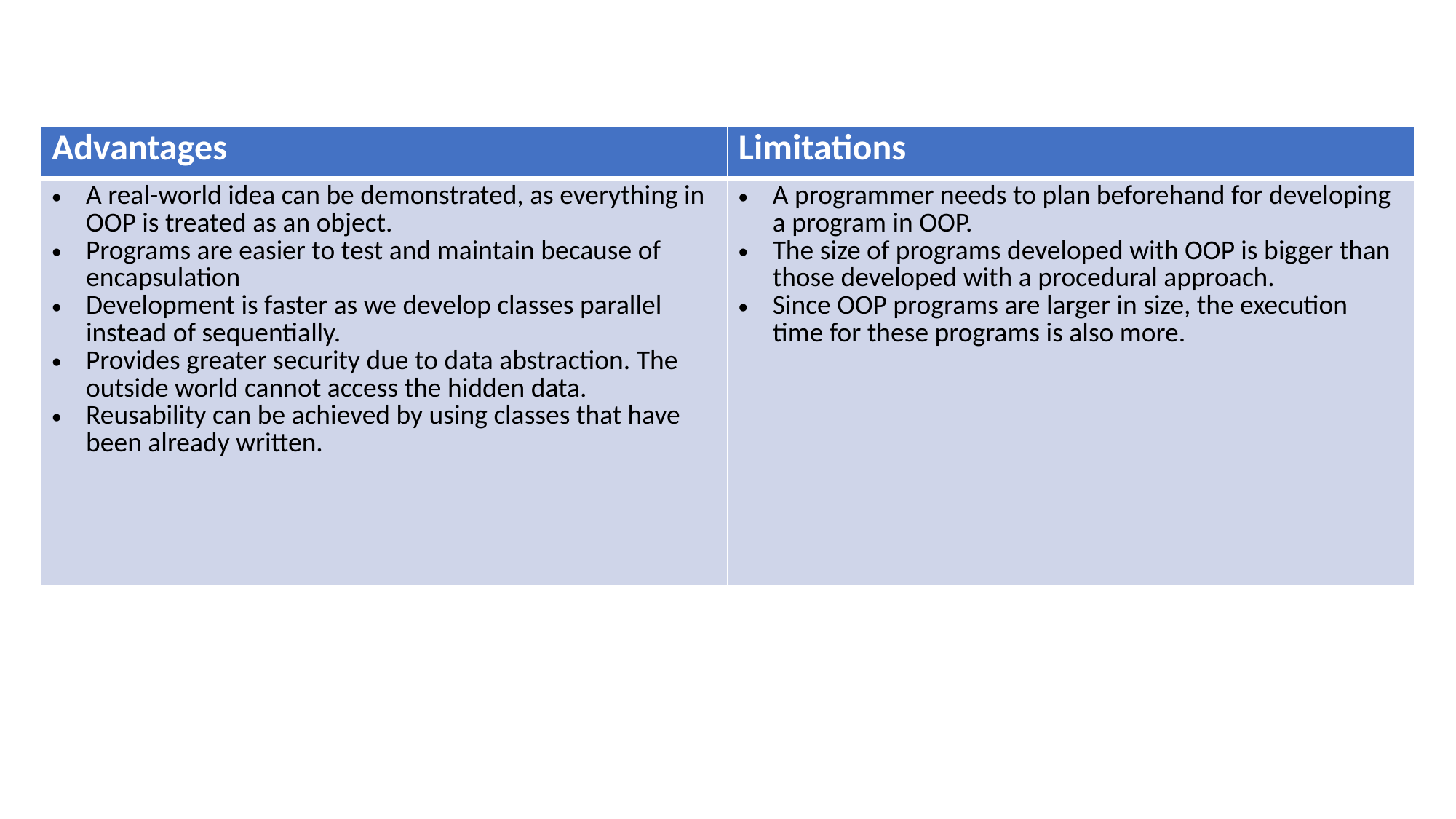

| Advantages | Limitations |
| --- | --- |
| A real-world idea can be demonstrated, as everything in OOP is treated as an object. Programs are easier to test and maintain because of encapsulation Development is faster as we develop classes parallel instead of sequentially. Provides greater security due to data abstraction. The outside world cannot access the hidden data. Reusability can be achieved by using classes that have been already written. | A programmer needs to plan beforehand for developing a program in OOP. The size of programs developed with OOP is bigger than those developed with a procedural approach. Since OOP programs are larger in size, the execution time for these programs is also more. |